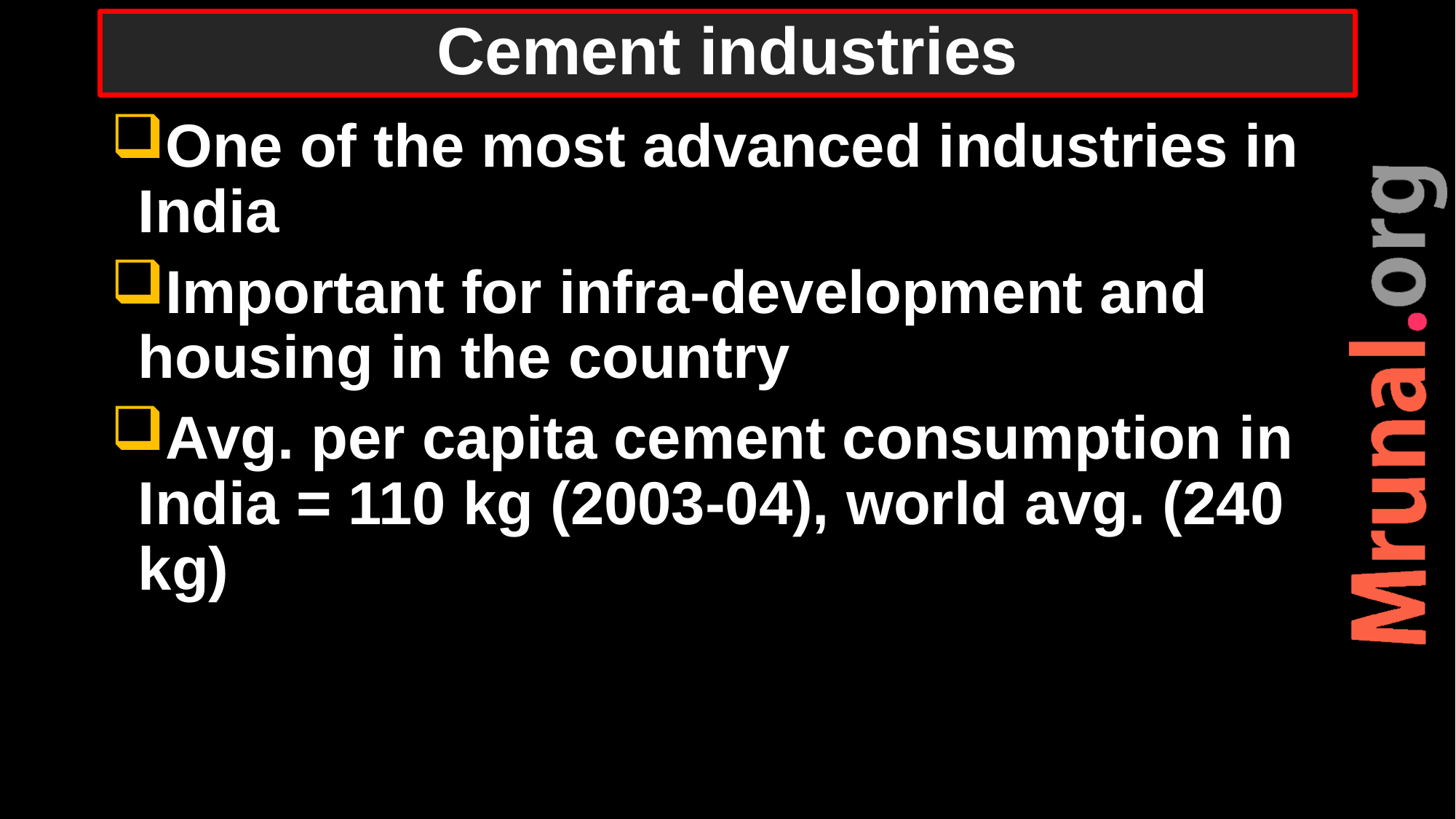

# Cement industries
One of the most advanced industries in India
Important for infra-development and housing in the country
Avg. per capita cement consumption in India = 110 kg (2003-04), world avg. (240 kg)